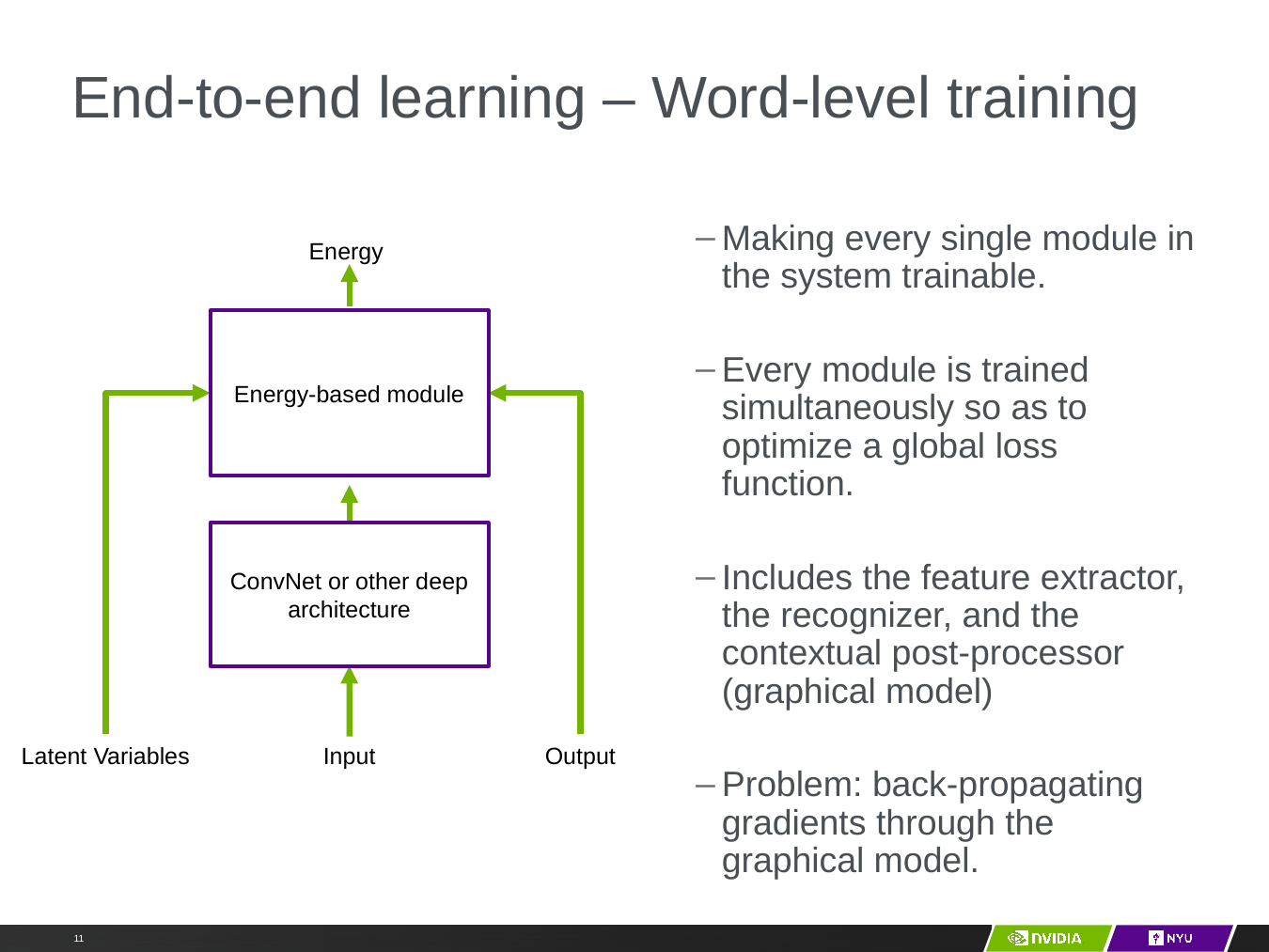

# End-to-end learning – Word-level training
Making every single module in the system trainable.

Every module is trained  simultaneously so as to  optimize a global loss  function.

Includes the feature extractor,  the recognizer, and the contextual post-processor  (graphical model)

Problem: back-propagating  gradients through the  graphical model.

Energy
Energy-based module
ConvNet or other deep architecture
Latent Variables
Input
Output